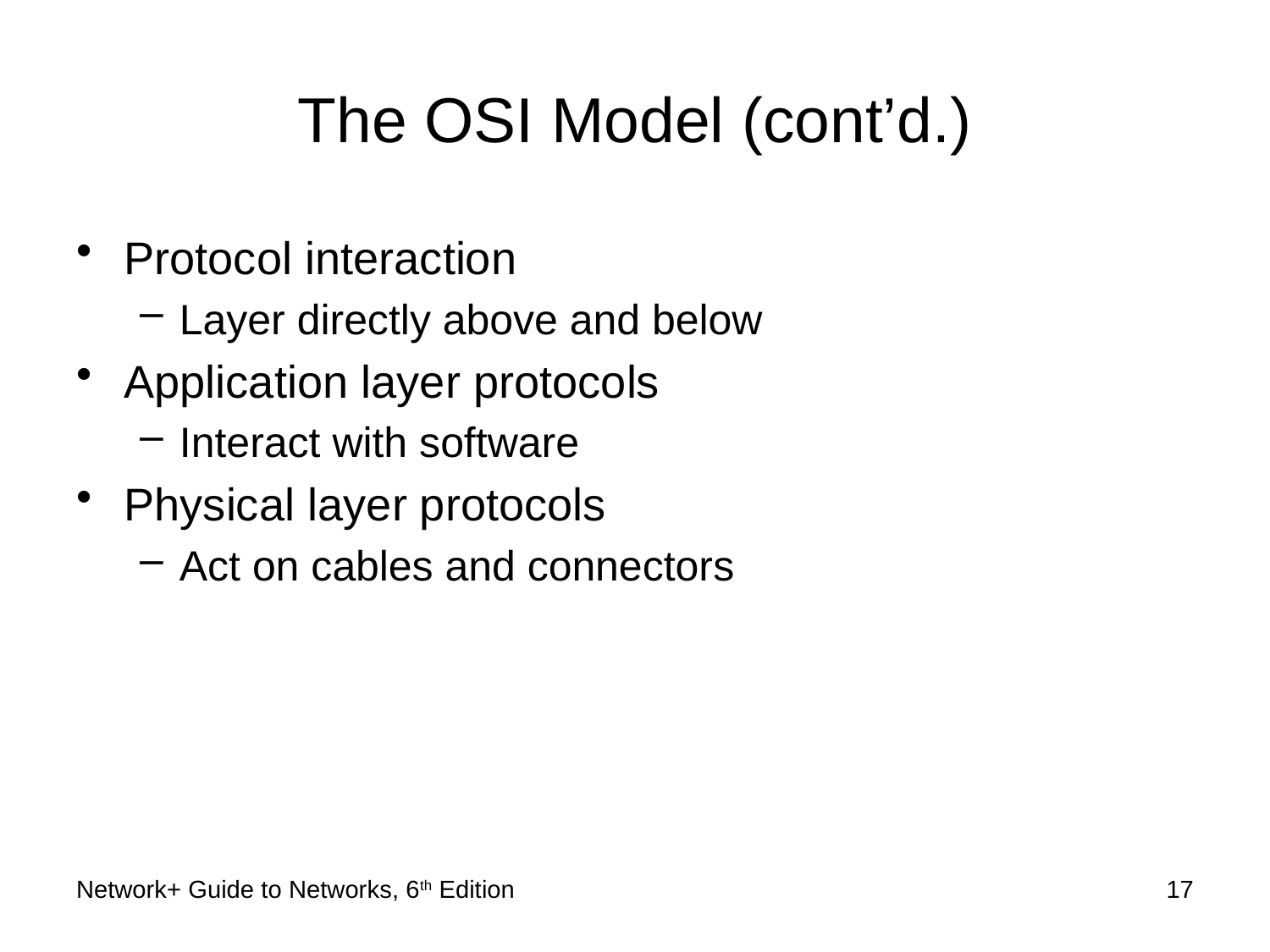

# The OSI Model (cont’d.)
Protocol interaction
Layer directly above and below
Application layer protocols
Interact with software
Physical layer protocols
Act on cables and connectors

Network+ Guide to Networks, 6th Edition
17